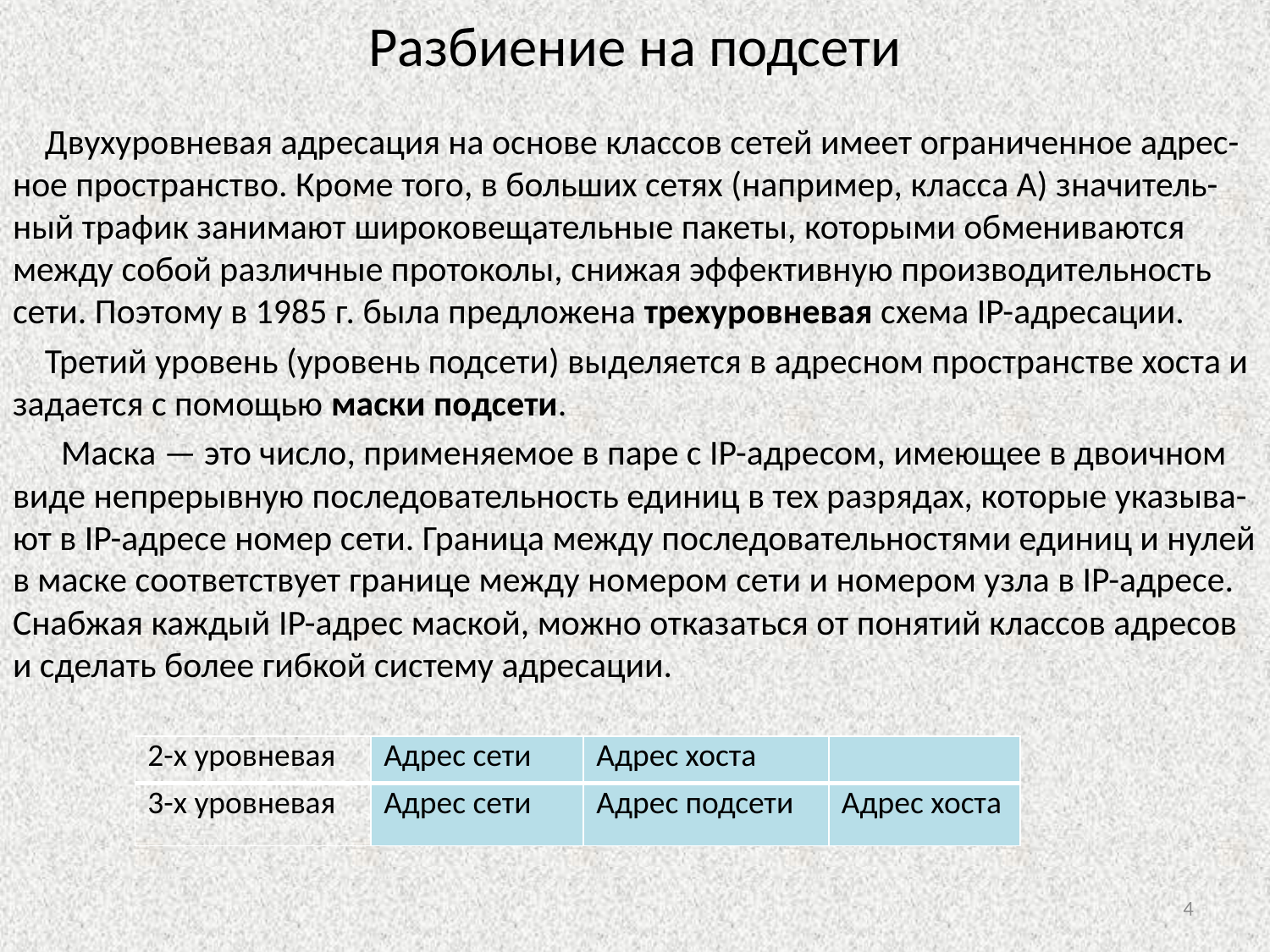

# Разбиение на подсети
    Двухуровневая адресация на основе классов сетей имеет ограниченное адрес-ное пространство. Кроме того, в больших сетях (например, класса А) значитель-ный трафик занимают широковещательные пакеты, которыми обмениваются между собой различные протоколы, снижая эффективную производительность сети. Поэтому в 1985 г. была предложена трехуровневая схема IP-адресации.
    Третий уровень (уровень подсети) выделяется в адресном пространстве хоста и задается с помощью маски подсети.
      Маска — это число, применяемое в паре с IP-адресом, имеющее в двоичном виде непрерывную последовательность единиц в тех разрядах, которые указыва-ют в IP-адресе номер сети. Граница между последовательностями единиц и нулей в маске соответствует границе между номером сети и номером узла в IP-адресе. Снабжая каждый IP-адрес маской, можно отказаться от понятий классов адресов и сделать более гибкой систему адресации.

| 2-х уровневая | Адрес сети | Адрес хоста |  |
| --- | --- | --- | --- |
| 3-х уровневая | Адрес сети | Адрес подсети | Адрес хоста |
4